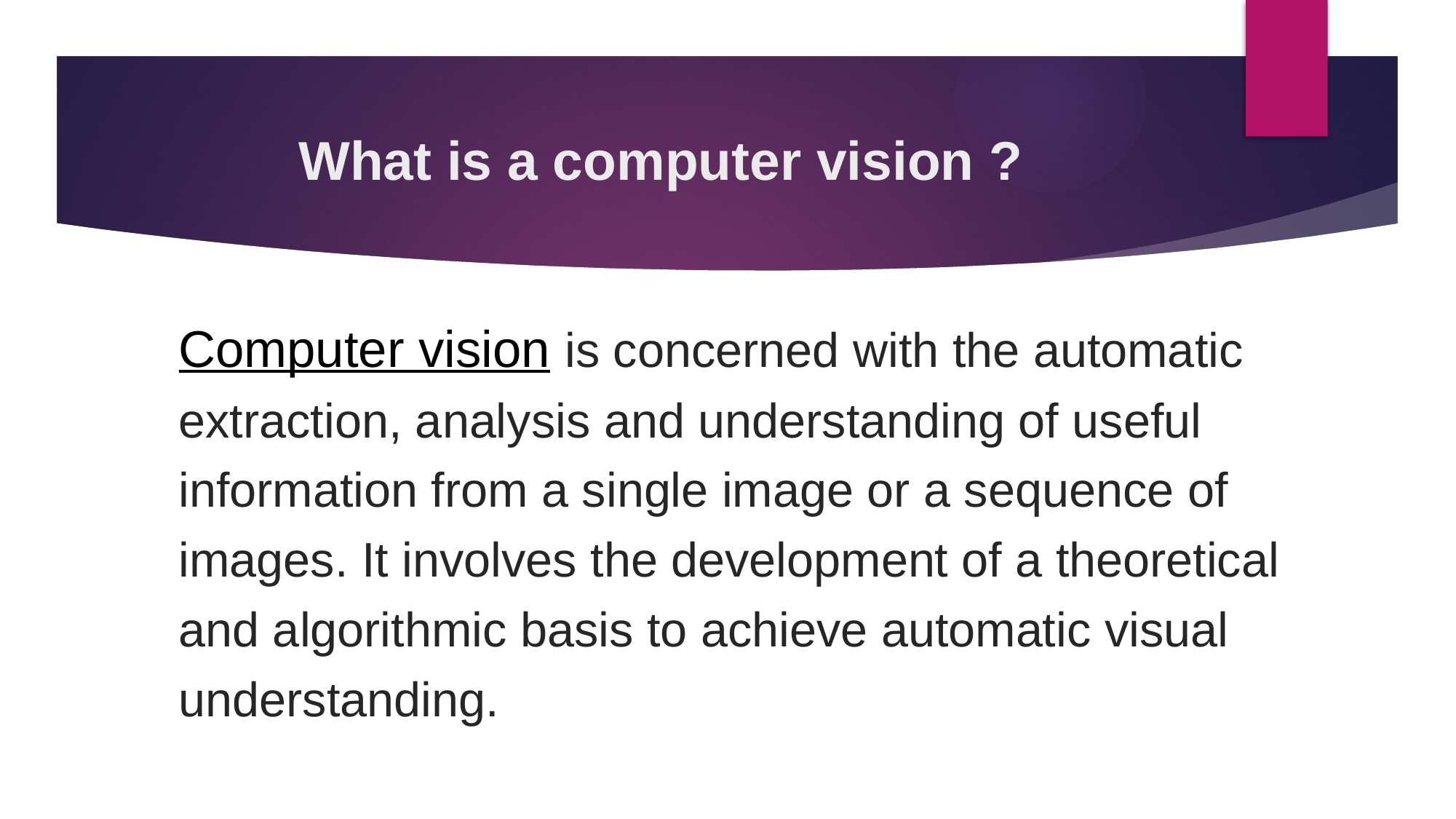

# What is a computer vision ?
Computer vision is concerned with the automatic extraction, analysis and understanding of useful information from a single image or a sequence of images. It involves the development of a theoretical and algorithmic basis to achieve automatic visual understanding.